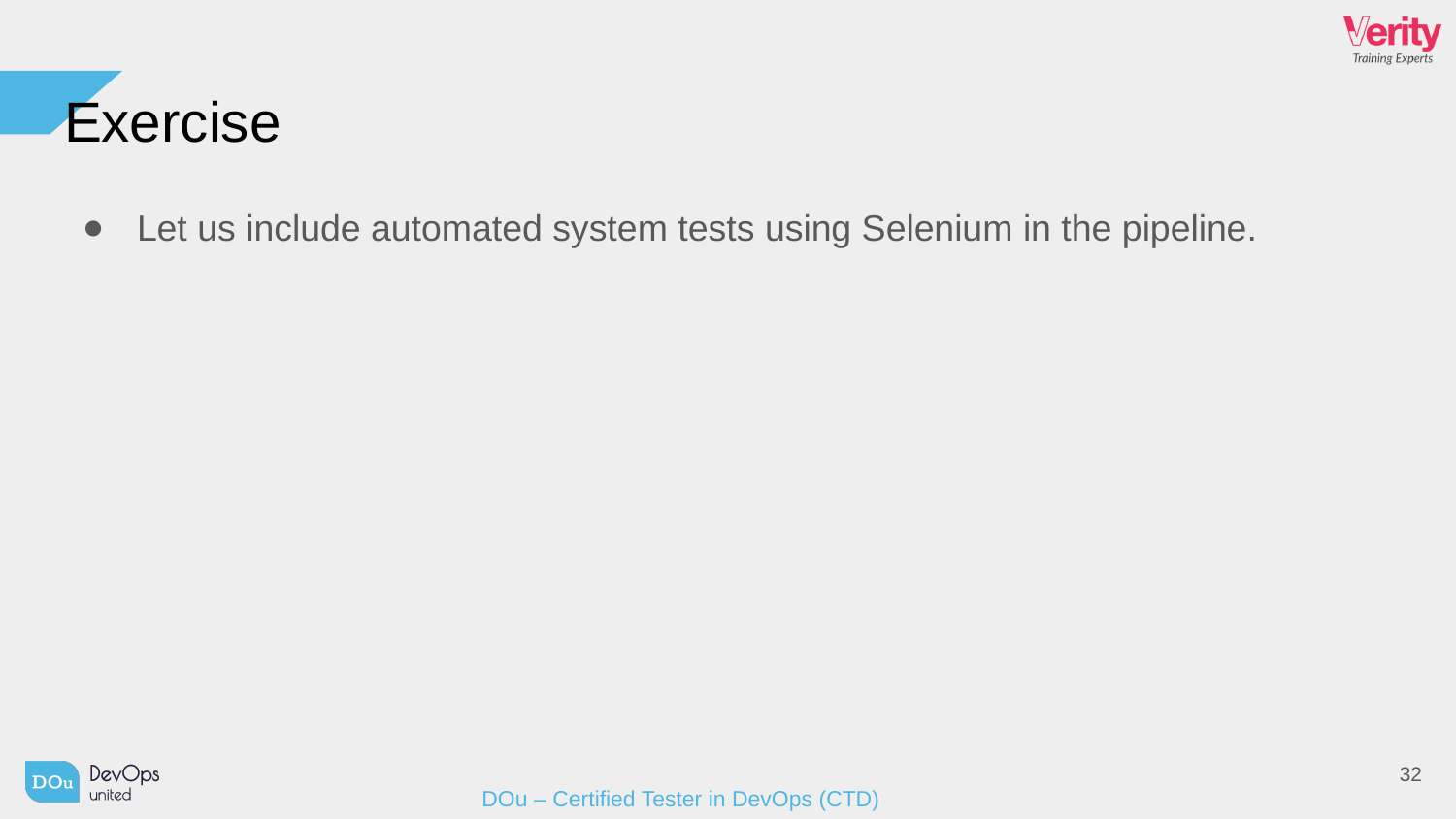

# Exercise
Let us include automated system tests using Selenium in the pipeline.
32